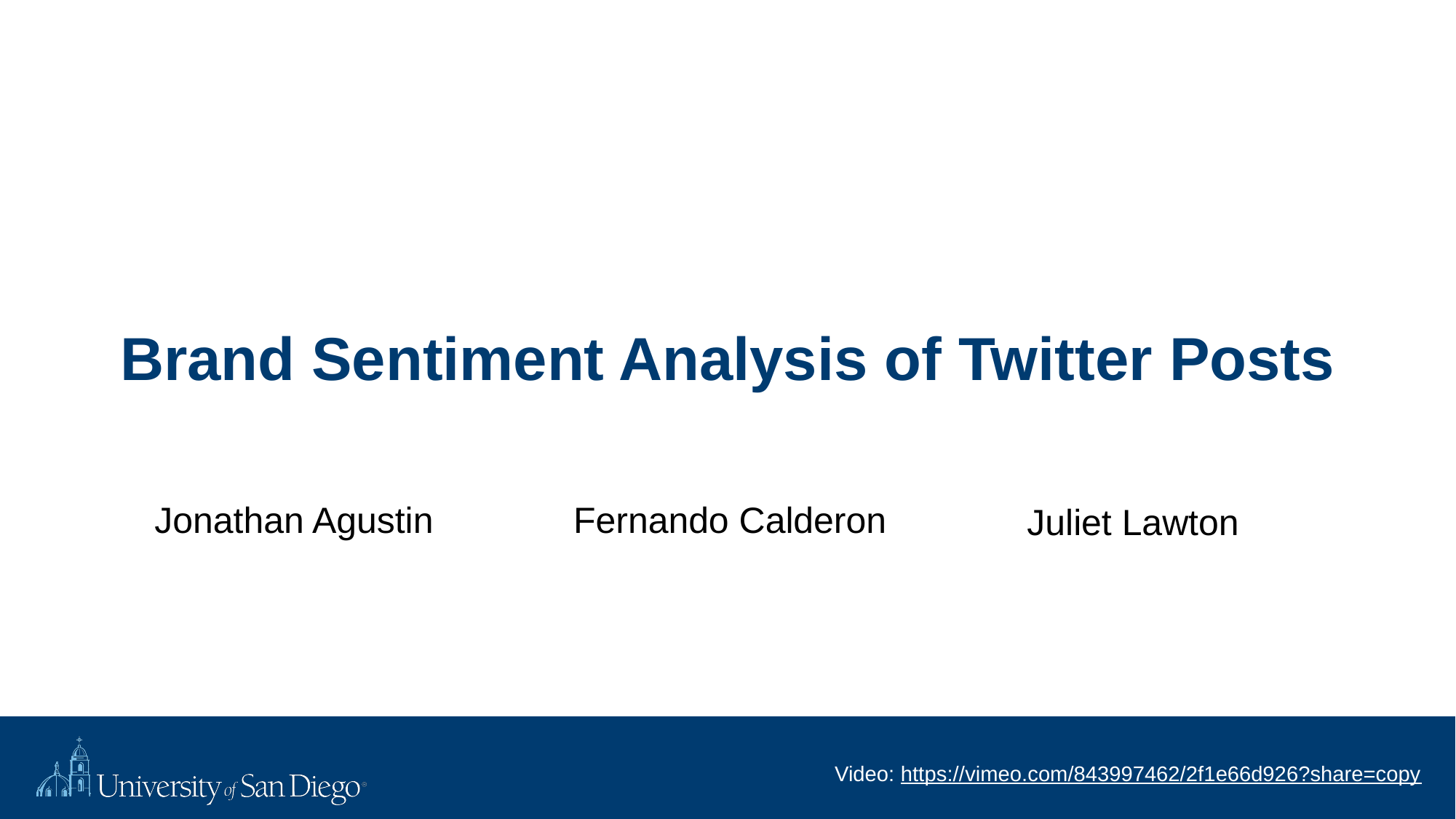

# Brand Sentiment Analysis of Twitter Posts
Fernando Calderon
Jonathan Agustin
Juliet Lawton
Video: https://vimeo.com/843997462/2f1e66d926?share=copy